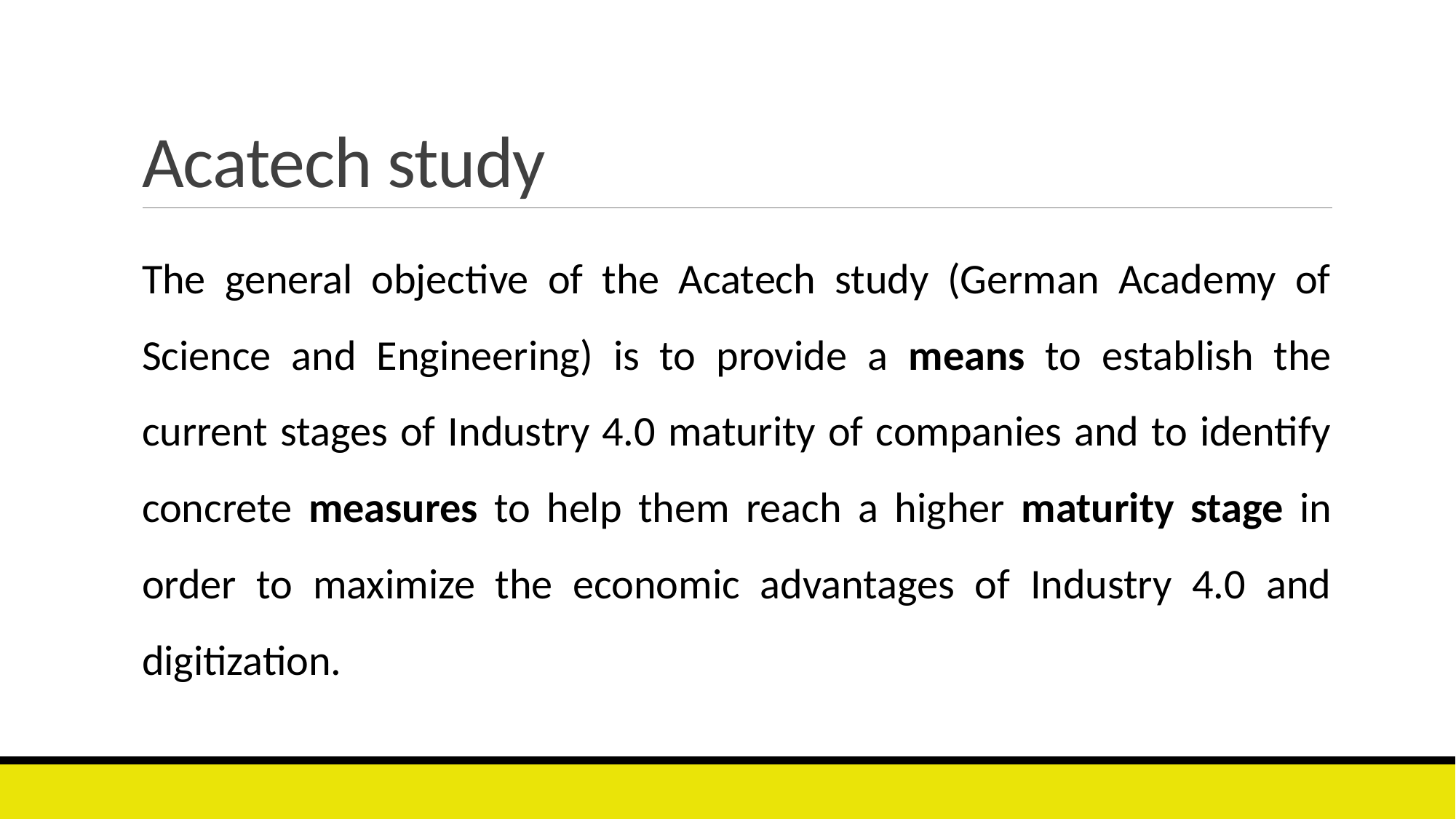

# Acatech study
The general objective of the Acatech study (German Academy of Science and Engineering) is to provide a means to establish the current stages of Industry 4.0 maturity of companies and to identify concrete measures to help them reach a higher maturity stage in order to maximize the economic advantages of Industry 4.0 and digitization.